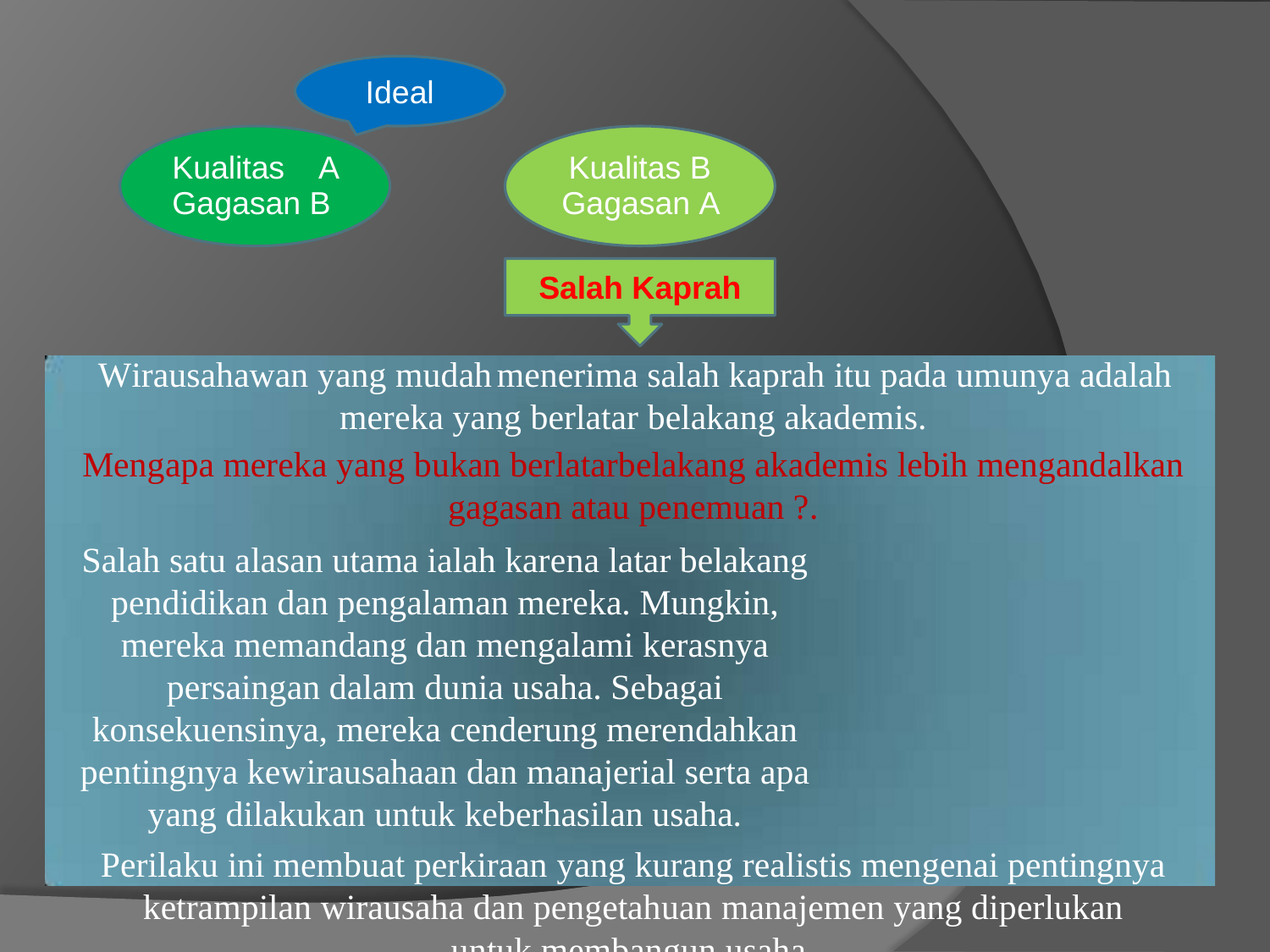

Ideal

Kualitas   A
Gagasan B
Kualitas B
Gagasan A

Salah Kaprah

Wirausahawan yang mudah
menerima salah kaprah itu pada umunya adalah
mereka yang berlatar belakang akademis.
Mengapa mereka yang bukan berlatarbelakang akademis lebih mengandalkan
gagasan atau penemuan ?.
Salah satu alasan utama ialah karena latar belakang pendidikan dan pengalaman mereka. Mungkin, mereka memandang dan mengalami kerasnya persaingan dalam dunia usaha. Sebagai konsekuensinya, mereka cenderung merendahkan pentingnya kewirausahaan dan manajerial serta apa yang dilakukan untuk keberhasilan usaha.
Perilaku ini membuat perkiraan yang kurang realistis mengenai pentingnya ketrampilan wirausaha dan pengetahuan manajemen yang diperlukan untuk membangun usaha.